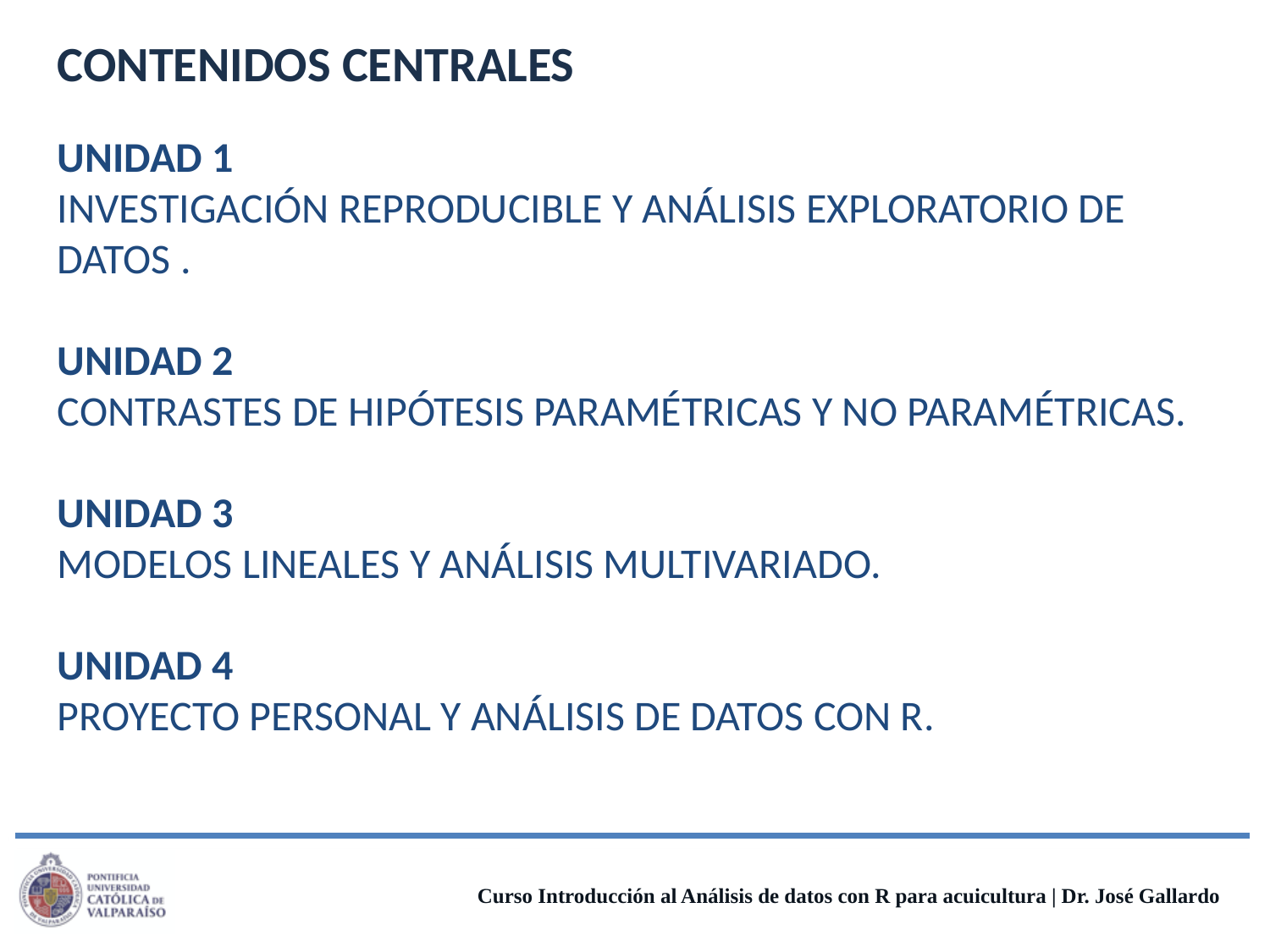

CONTENIDOS CENTRALES

UNIDAD 1
INVESTIGACIÓN REPRODUCIBLE Y ANÁLISIS EXPLORATORIO DE DATOS .

UNIDAD 2
CONTRASTES DE HIPÓTESIS PARAMÉTRICAS Y NO PARAMÉTRICAS.

UNIDAD 3
MODELOS LINEALES Y ANÁLISIS MULTIVARIADO.

UNIDAD 4
PROYECTO PERSONAL Y ANÁLISIS DE DATOS CON R.